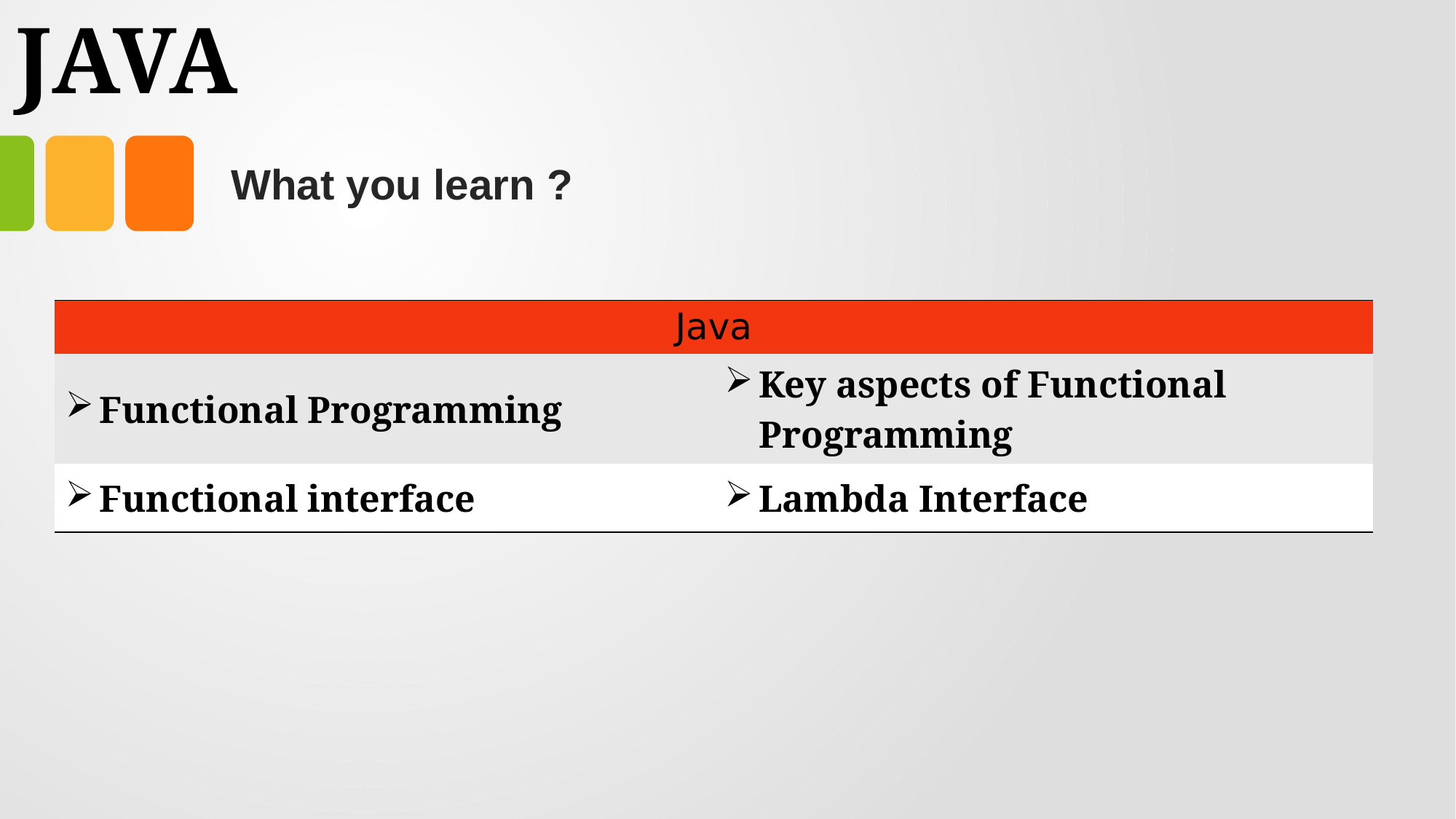

# JAVA
What you learn ?
| Java | Expressions |
| --- | --- |
| Functional Programming | Key aspects of Functional Programming |
| Functional interface | Lambda Interface |